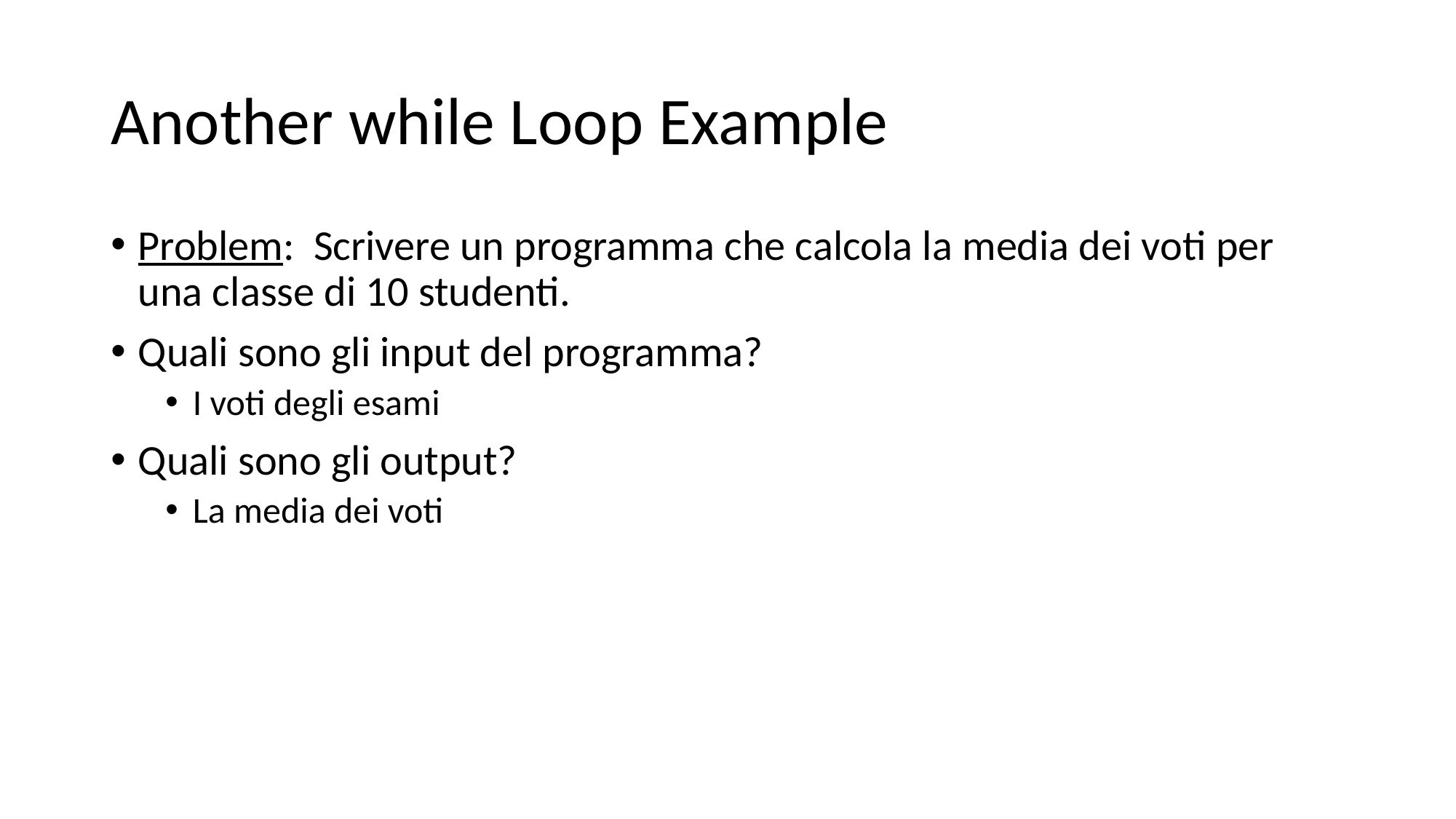

# Another while Loop Example
Problem:  Scrivere un programma che calcola la media dei voti per una classe di 10 studenti.
Quali sono gli input del programma?
I voti degli esami
Quali sono gli output?
La media dei voti